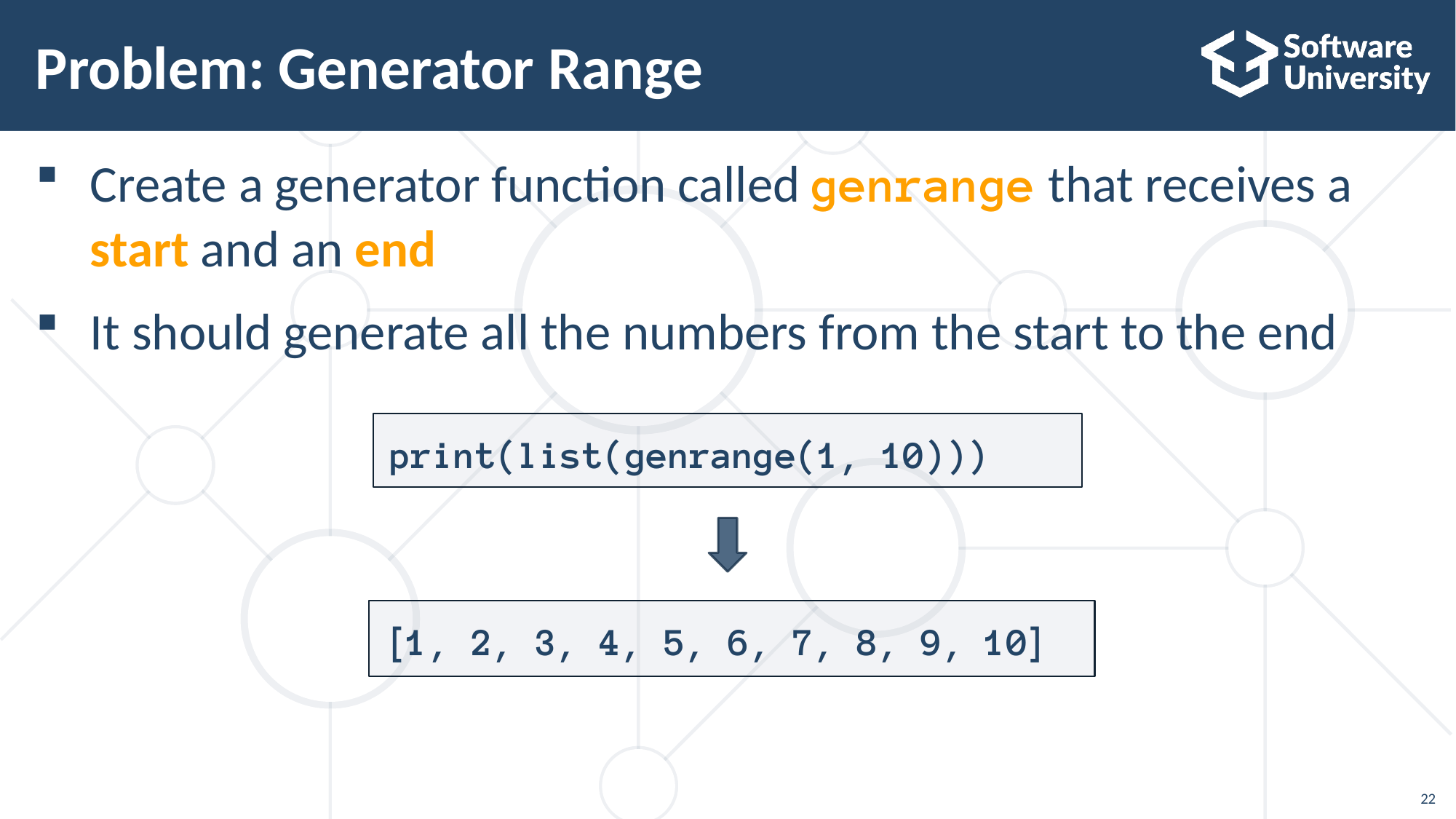

# Problem: Generator Range
Create a generator function called genrange that receives a start and an end
It should generate all the numbers from the start to the end
print(list(genrange(1, 10)))

[1, 2, 3, 4, 5, 6, 7, 8, 9, 10]
22